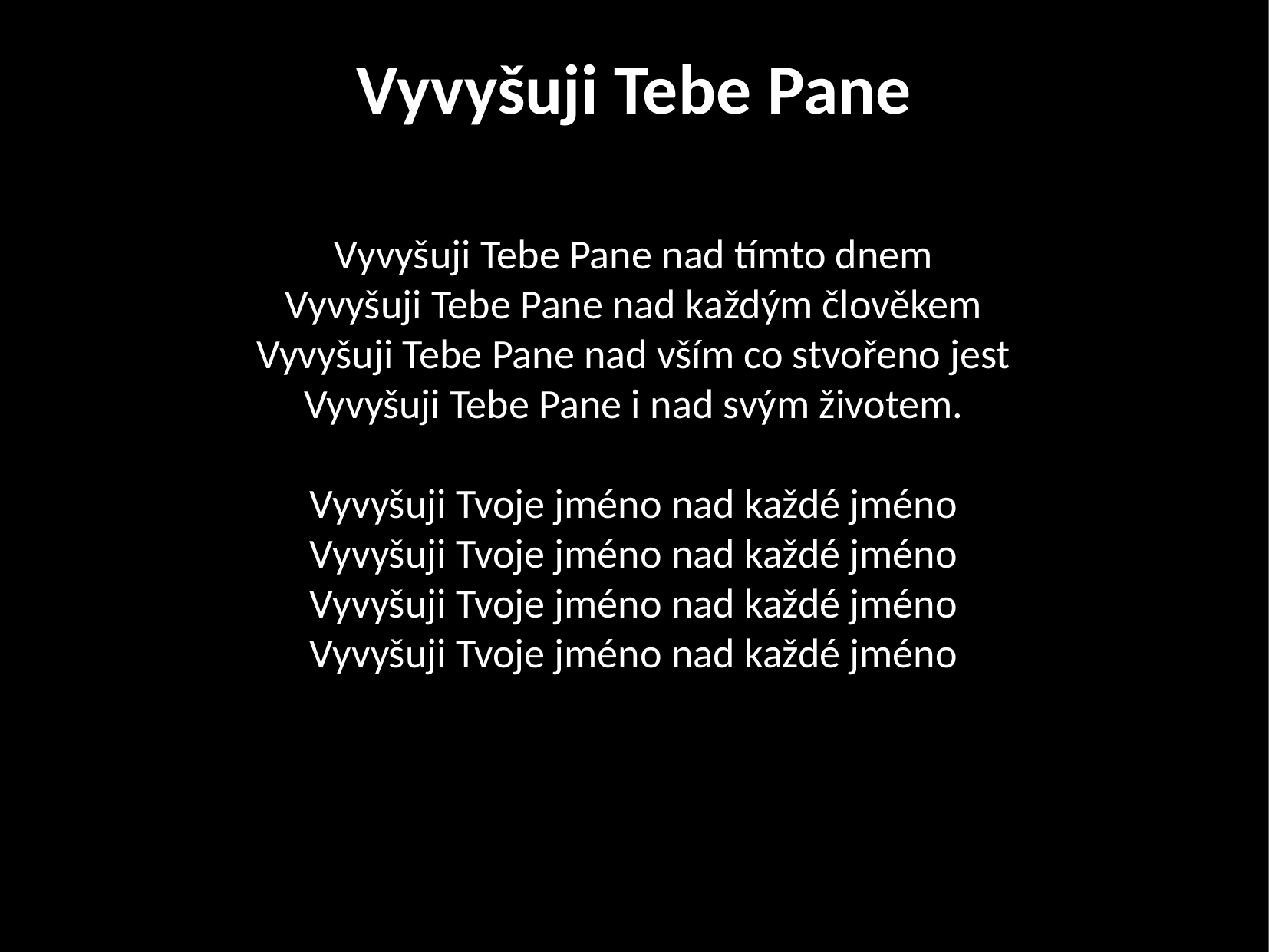

Vyvyšuji Tebe Pane
Vyvyšuji Tebe Pane nad tímto dnem
Vyvyšuji Tebe Pane nad každým člověkem
Vyvyšuji Tebe Pane nad vším co stvořeno jest
Vyvyšuji Tebe Pane i nad svým životem.
Vyvyšuji Tvoje jméno nad každé jméno
Vyvyšuji Tvoje jméno nad každé jméno
Vyvyšuji Tvoje jméno nad každé jméno
Vyvyšuji Tvoje jméno nad každé jméno